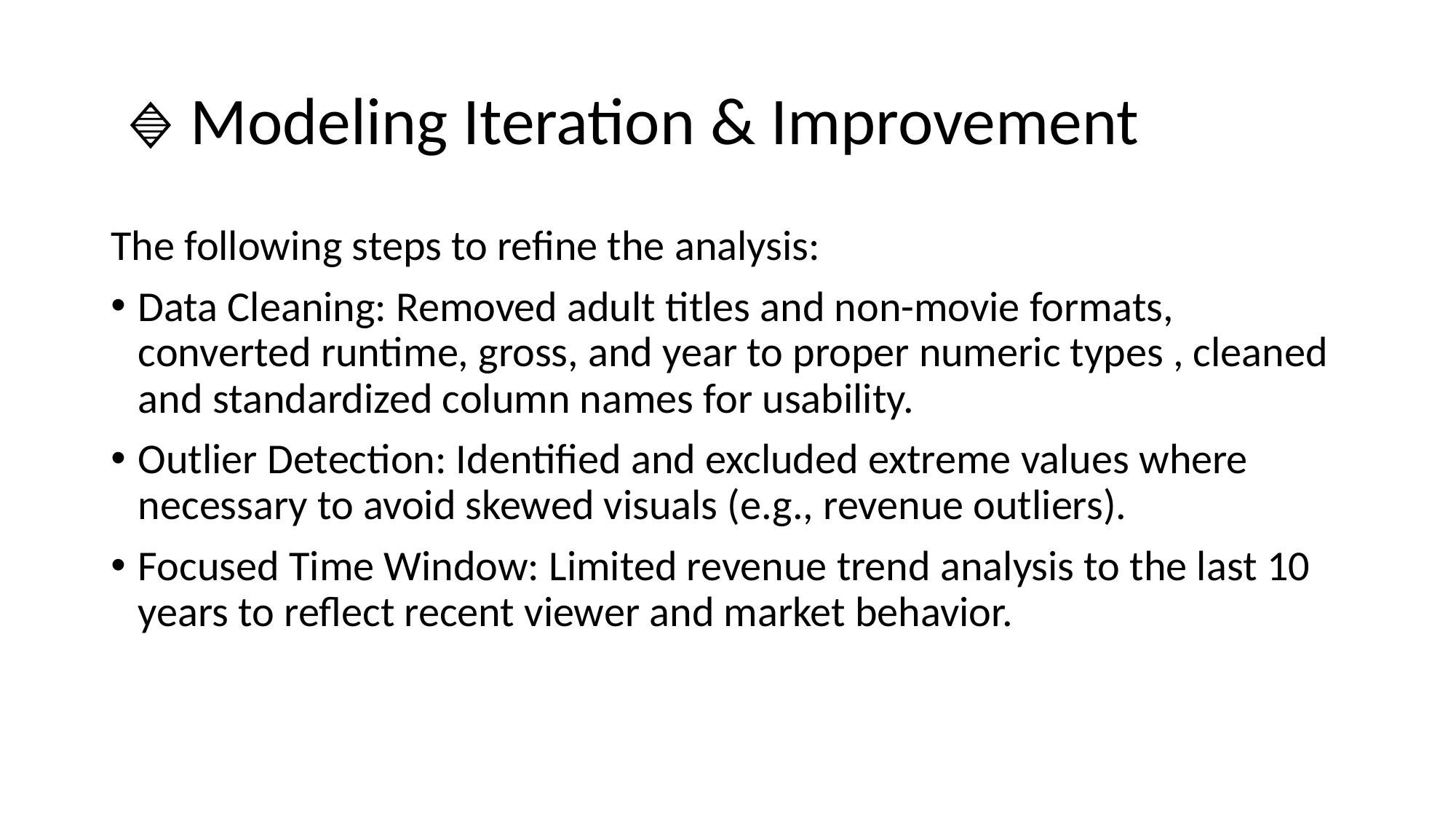

# 🔹 Modeling Iteration & Improvement
The following steps to refine the analysis:
Data Cleaning: Removed adult titles and non-movie formats, converted runtime, gross, and year to proper numeric types , cleaned and standardized column names for usability.
Outlier Detection: Identified and excluded extreme values where necessary to avoid skewed visuals (e.g., revenue outliers).
Focused Time Window: Limited revenue trend analysis to the last 10 years to reflect recent viewer and market behavior.